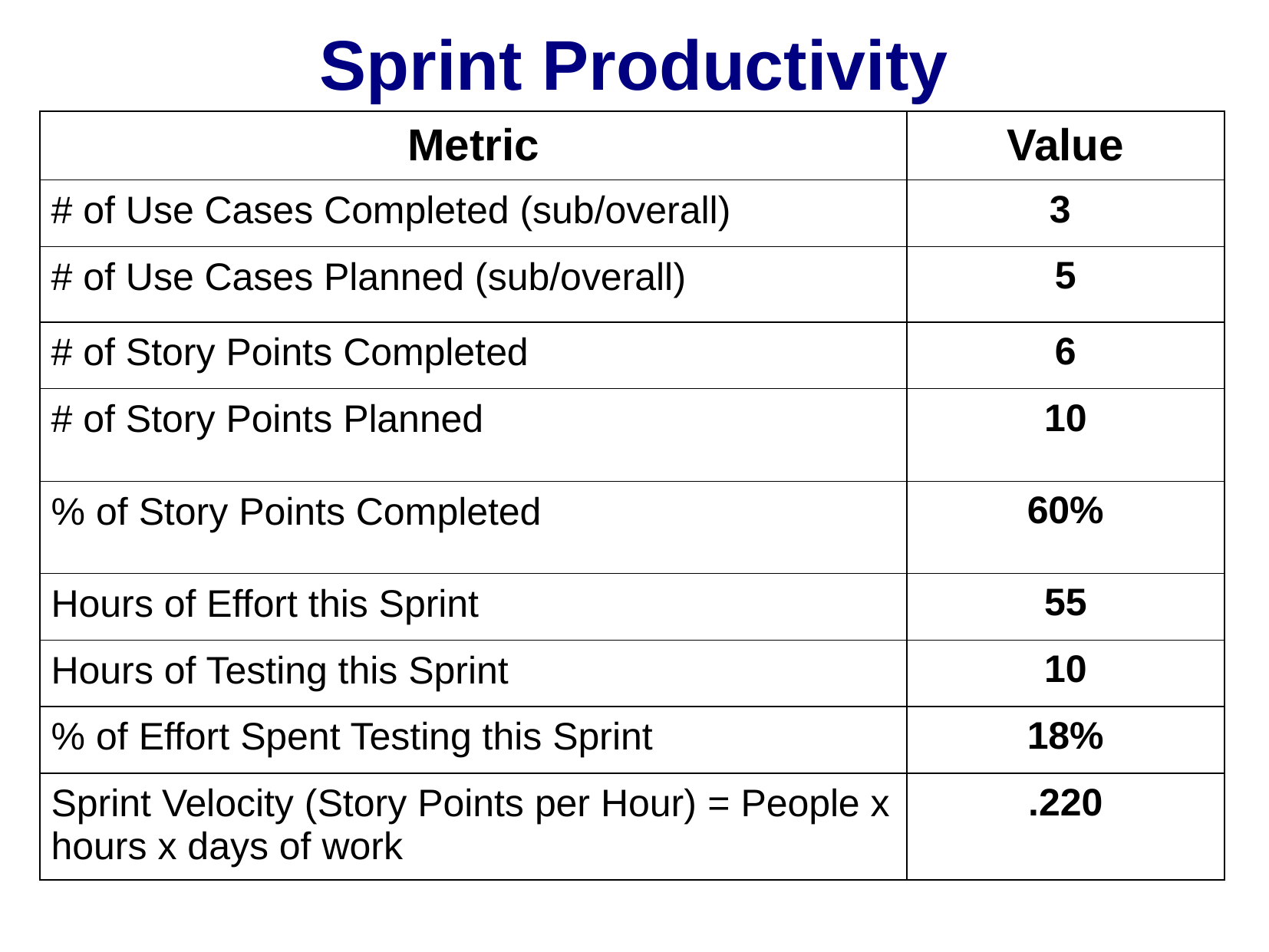

# Sprint Productivity
| Metric | Value |
| --- | --- |
| # of Use Cases Completed (sub/overall) | 3 |
| # of Use Cases Planned (sub/overall) | 5 |
| # of Story Points Completed | 6 |
| # of Story Points Planned | 10 |
| % of Story Points Completed | 60% |
| Hours of Effort this Sprint | 55 |
| Hours of Testing this Sprint | 10 |
| % of Effort Spent Testing this Sprint | 18% |
| Sprint Velocity (Story Points per Hour) = People x hours x days of work | .220 |